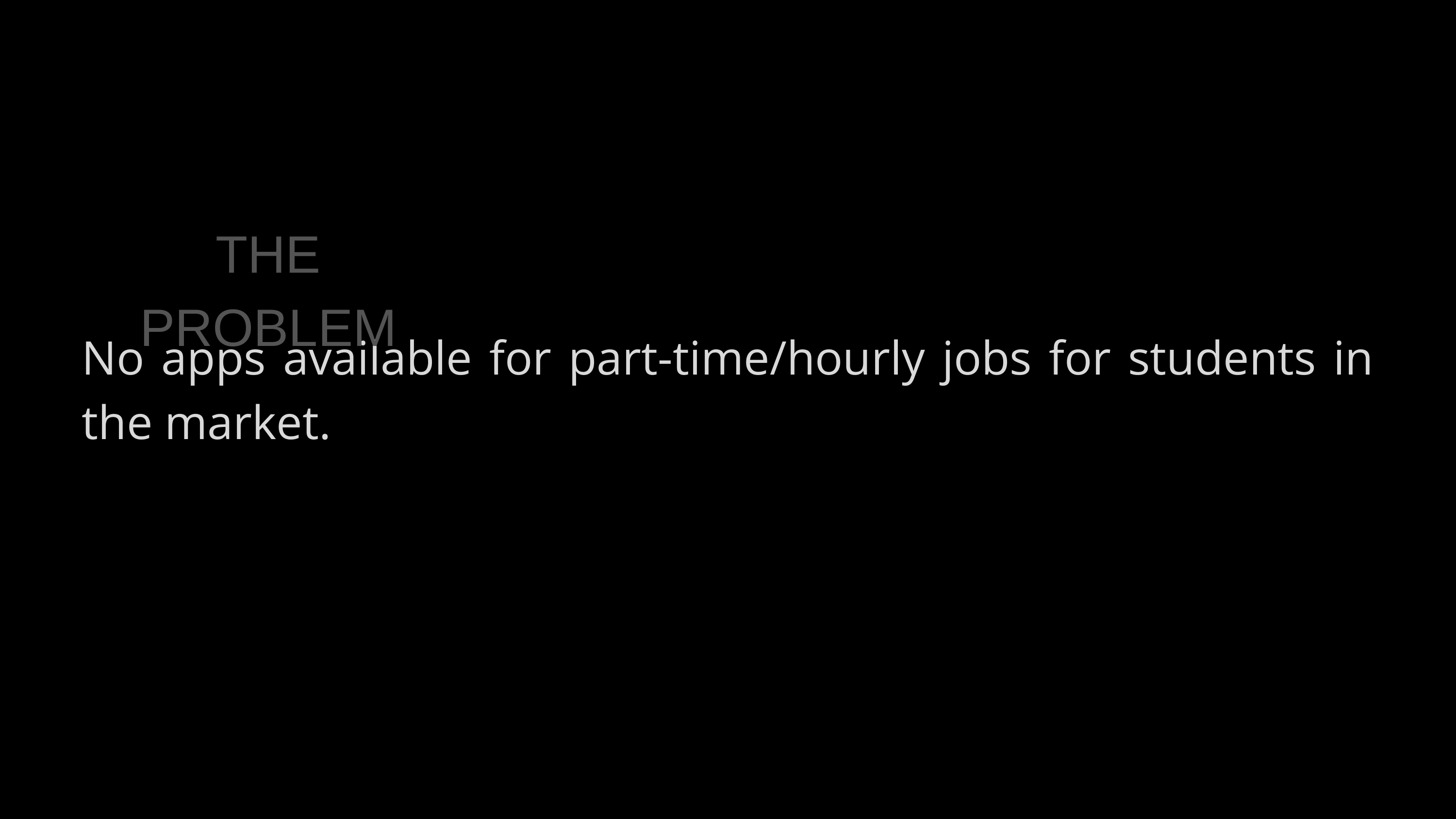

THE PROBLEM
No apps available for part-time/hourly jobs for students in the market.